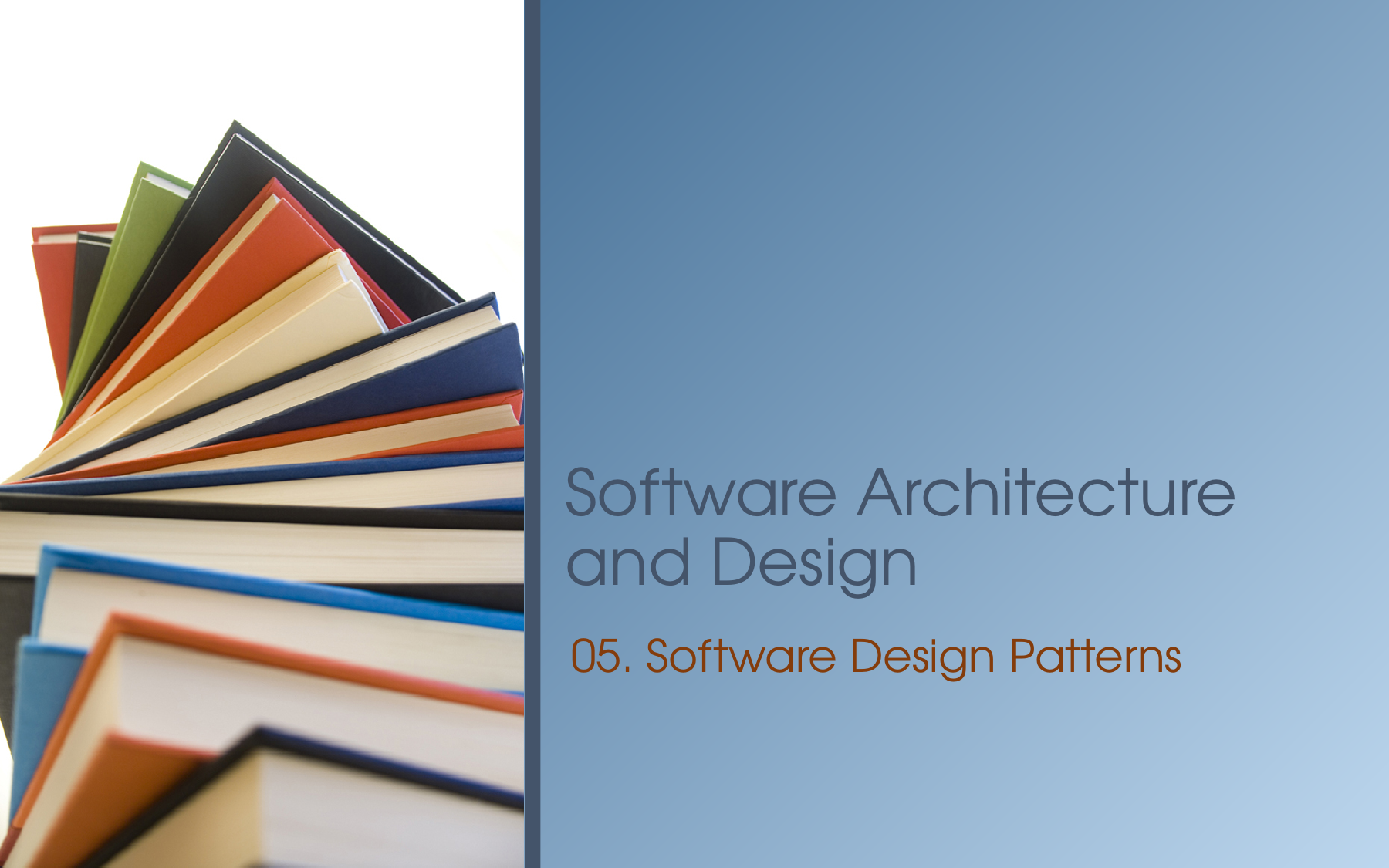

# Software Architecture and Design
05. Software Design Patterns